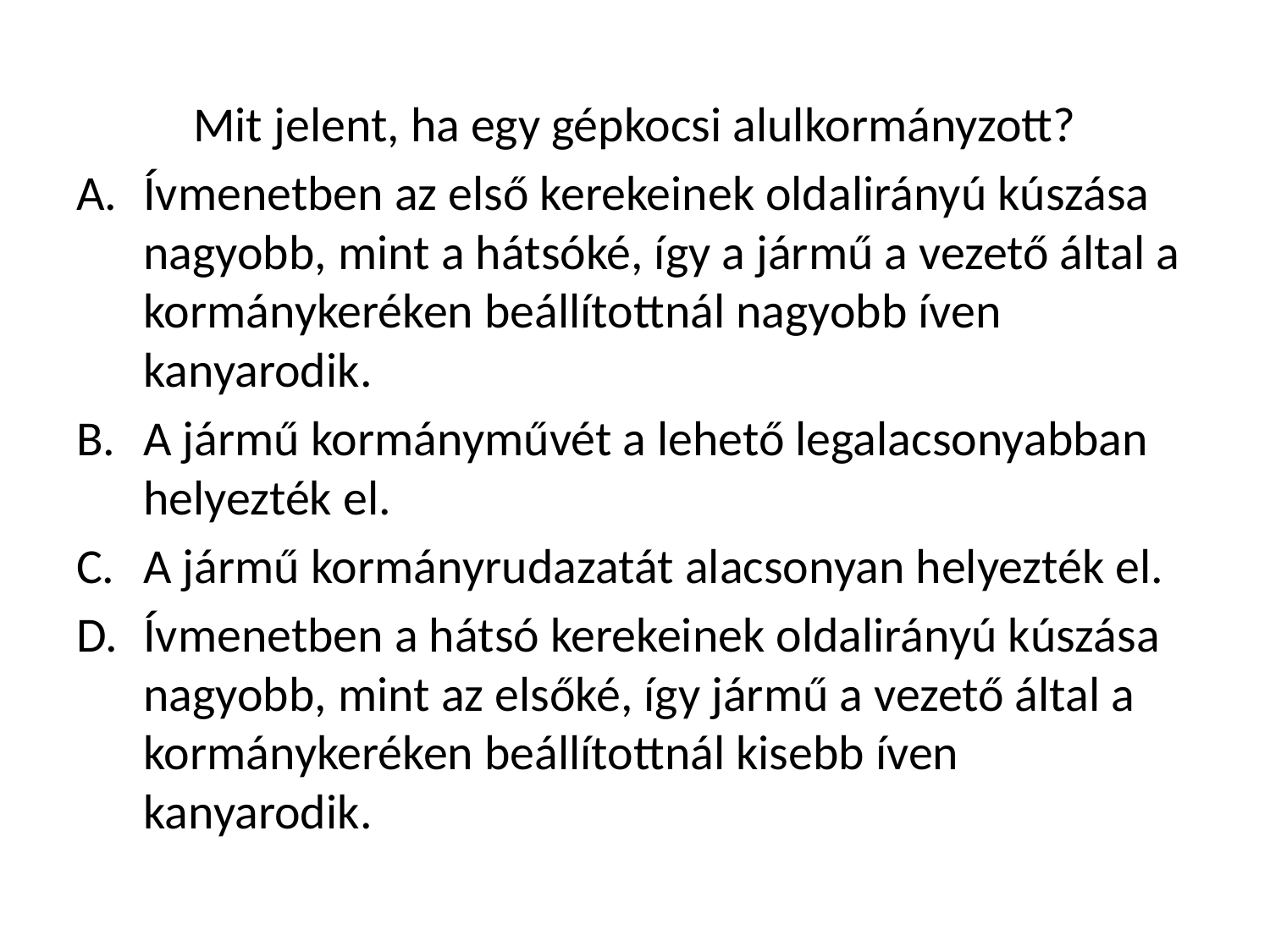

Mit jelent, ha egy gépkocsi alulkormányzott?
Ívmenetben az első kerekeinek oldalirányú kúszása nagyobb, mint a hátsóké, így a jármű a vezető által a kormánykeréken beállítottnál nagyobb íven kanyarodik.
A jármű kormányművét a lehető legalacsonyabban helyezték el.
A jármű kormányrudazatát alacsonyan helyezték el.
Ívmenetben a hátsó kerekeinek oldalirányú kúszása nagyobb, mint az elsőké, így jármű a vezető által a kormánykeréken beállítottnál kisebb íven kanyarodik.